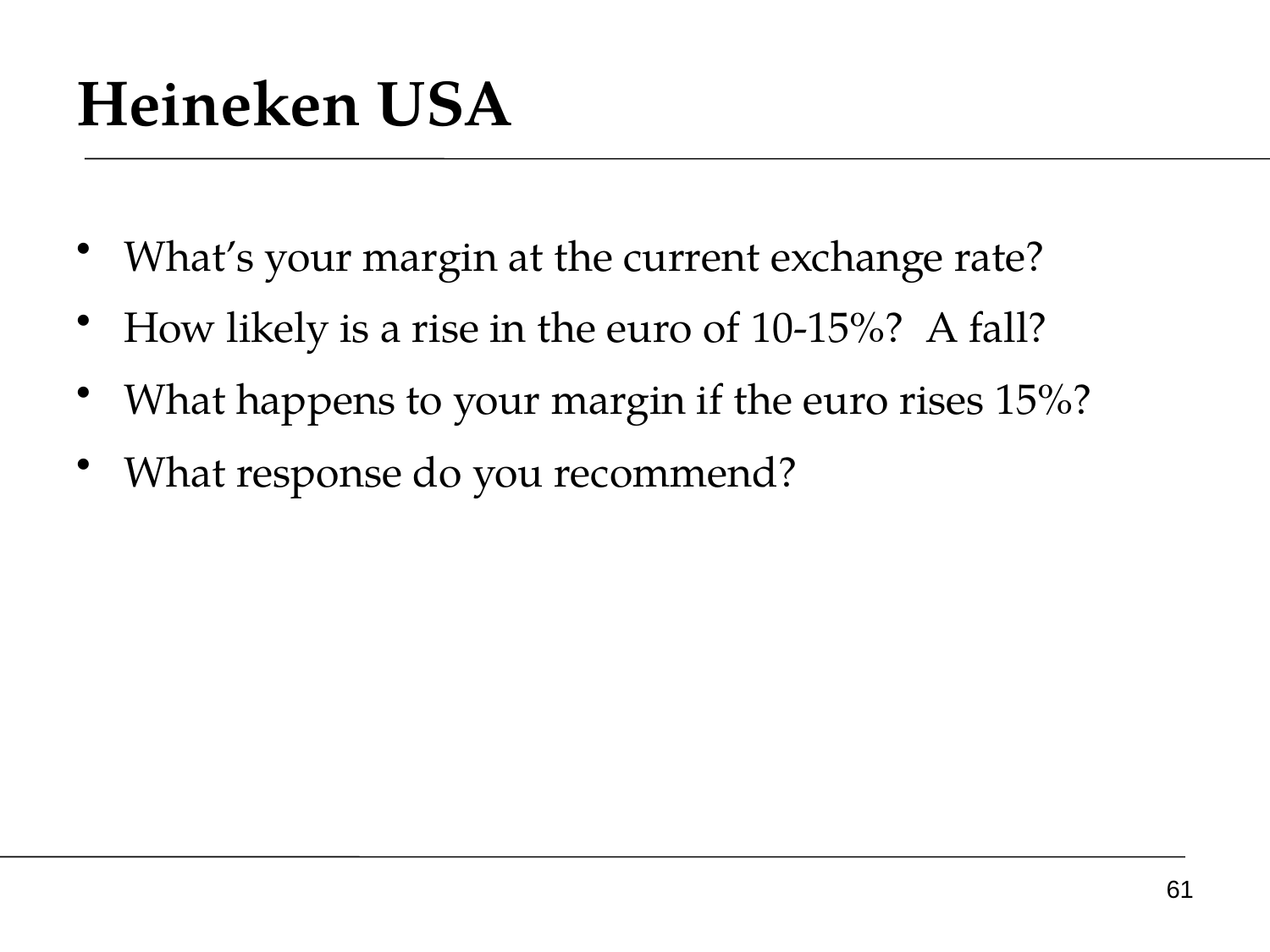

# Heineken USA
What’s your margin at the current exchange rate?
How likely is a rise in the euro of 10-15%?  A fall?
What happens to your margin if the euro rises 15%?
What response do you recommend?
61